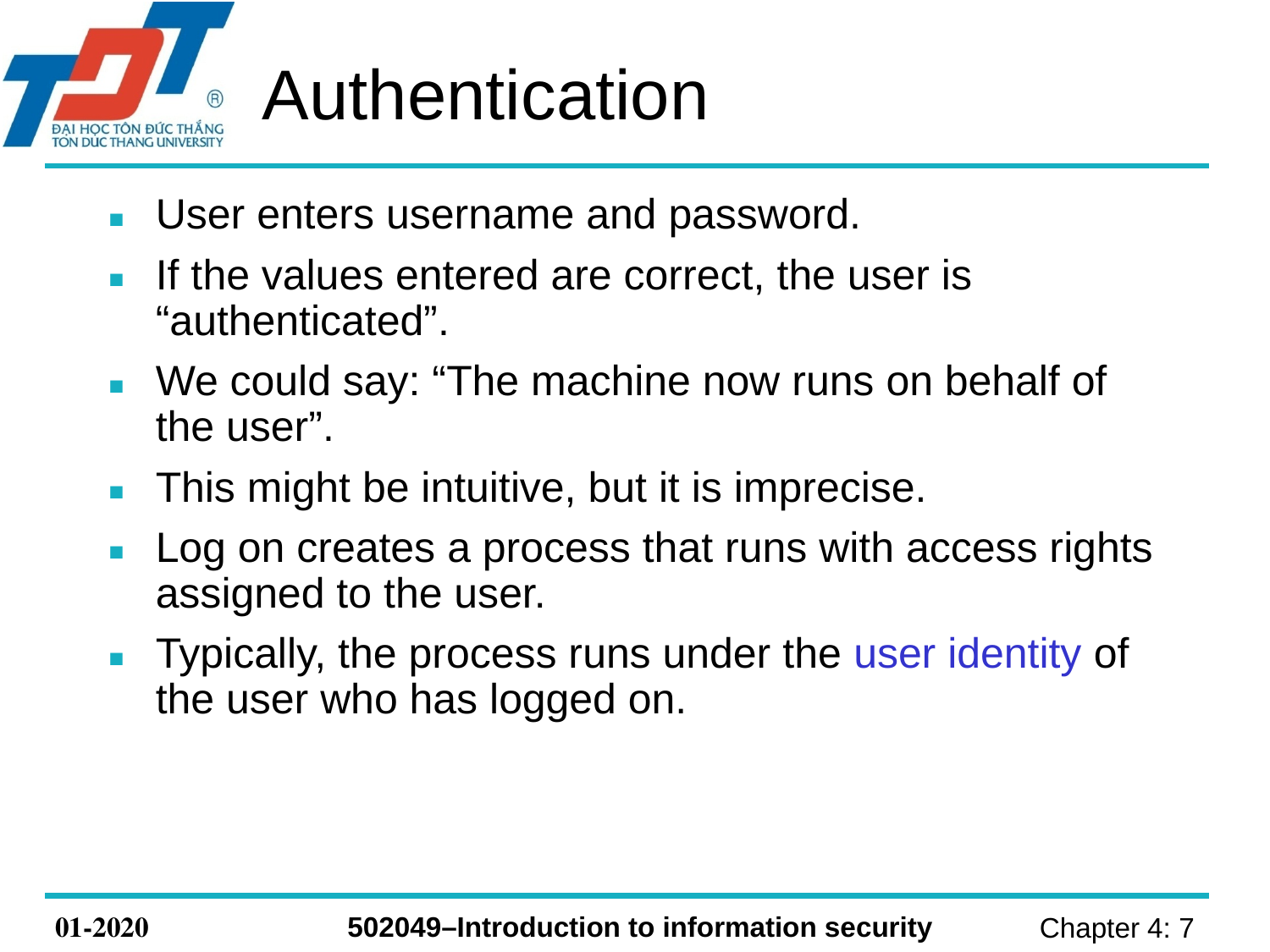

# Authentication
User enters username and password.
If the values entered are correct, the user is “authenticated”.
We could say: “The machine now runs on behalf of the user”.
This might be intuitive, but it is imprecise.
Log on creates a process that runs with access rights assigned to the user.
Typically, the process runs under the user identity of the user who has logged on.